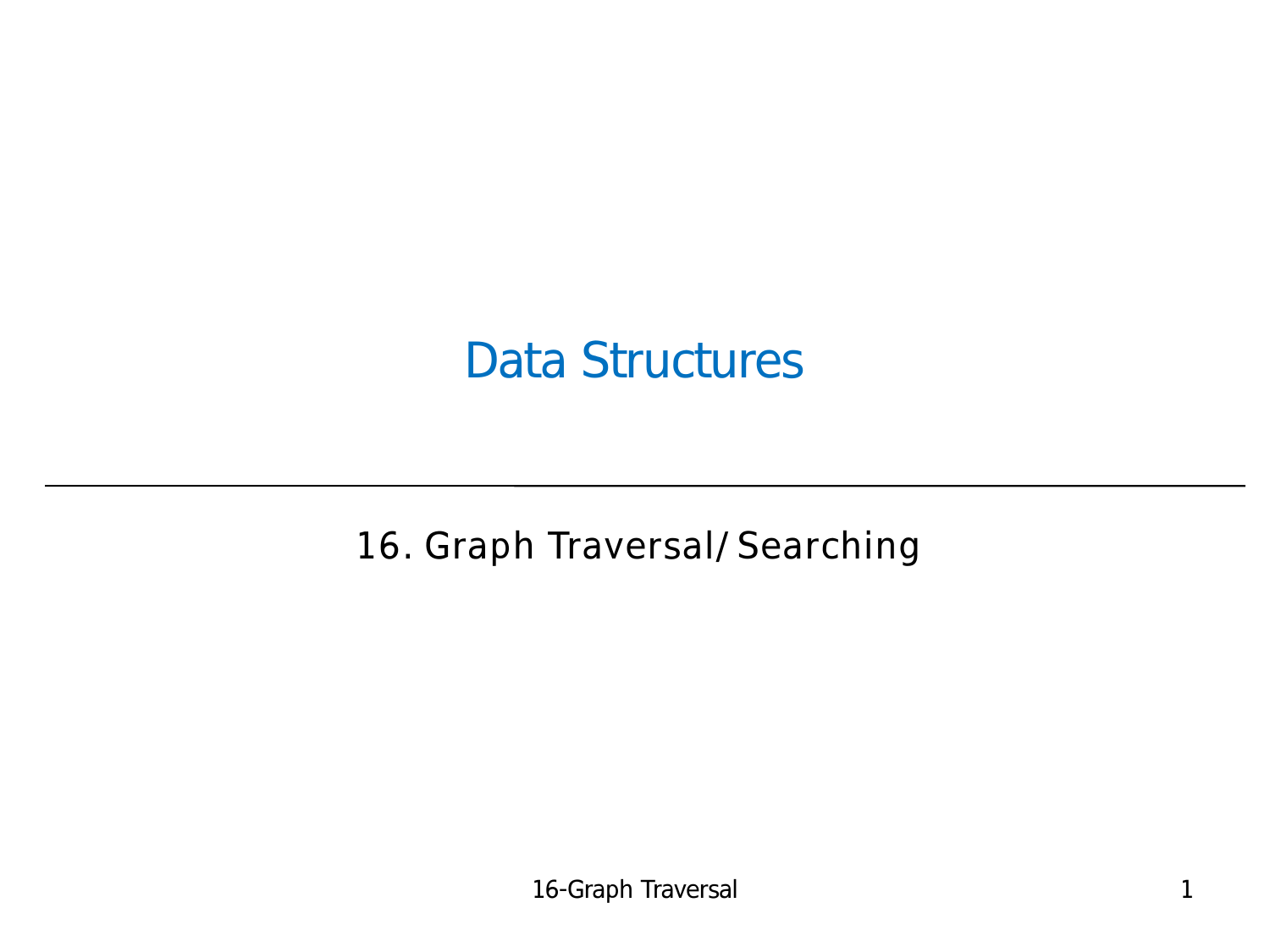

# Data Structures
16. Graph Traversal/Searching
16-Graph Traversal
1